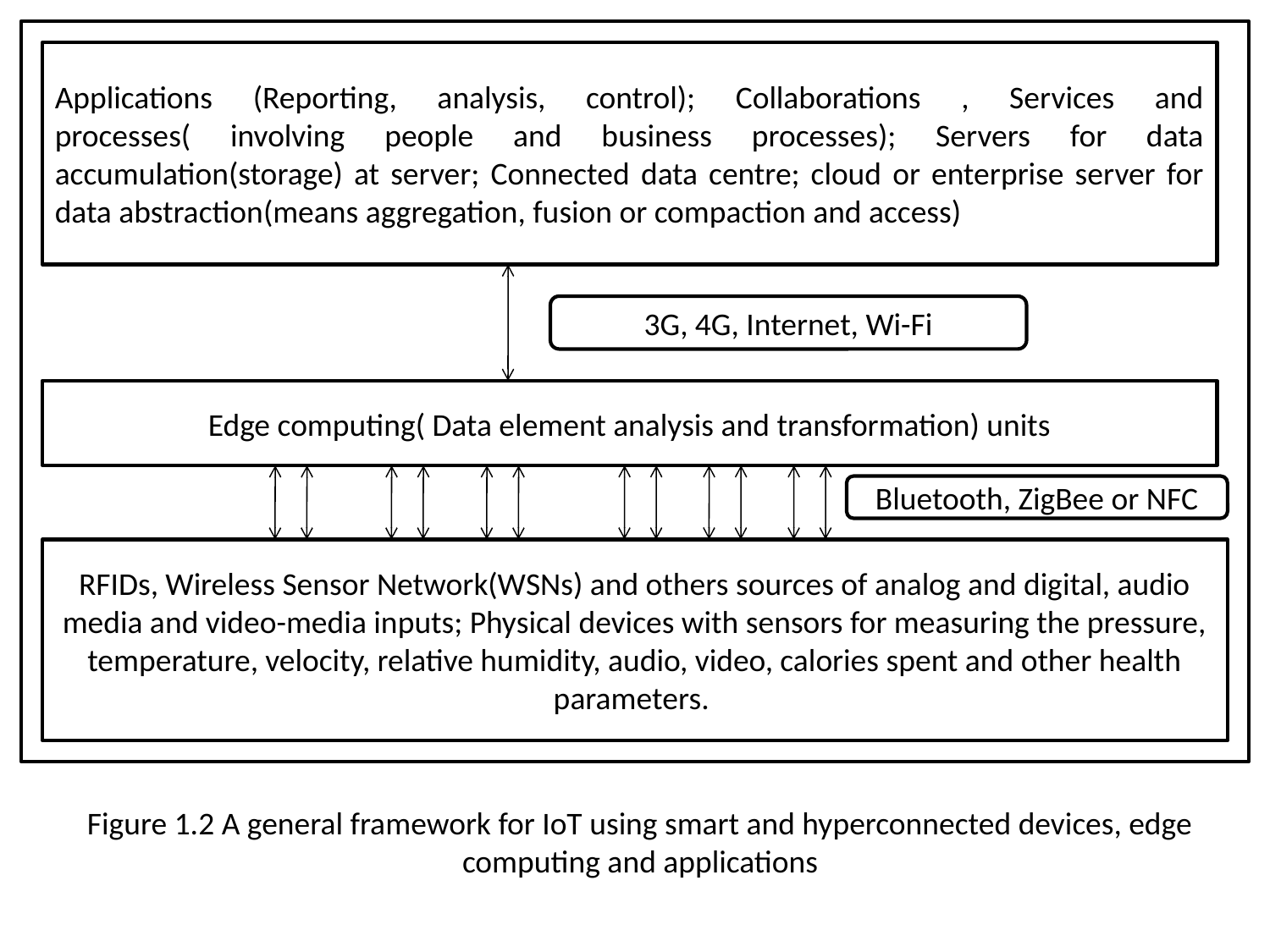

Applications (Reporting, analysis, control); Collaborations , Services and processes( involving people and business processes); Servers for data accumulation(storage) at server; Connected data centre; cloud or enterprise server for data abstraction(means aggregation, fusion or compaction and access)
3G, 4G, Internet, Wi-Fi
Edge computing( Data element analysis and transformation) units
Bluetooth, ZigBee or NFC
RFIDs, Wireless Sensor Network(WSNs) and others sources of analog and digital, audio media and video-media inputs; Physical devices with sensors for measuring the pressure, temperature, velocity, relative humidity, audio, video, calories spent and other health parameters.
Figure 1.2 A general framework for IoT using smart and hyperconnected devices, edge computing and applications